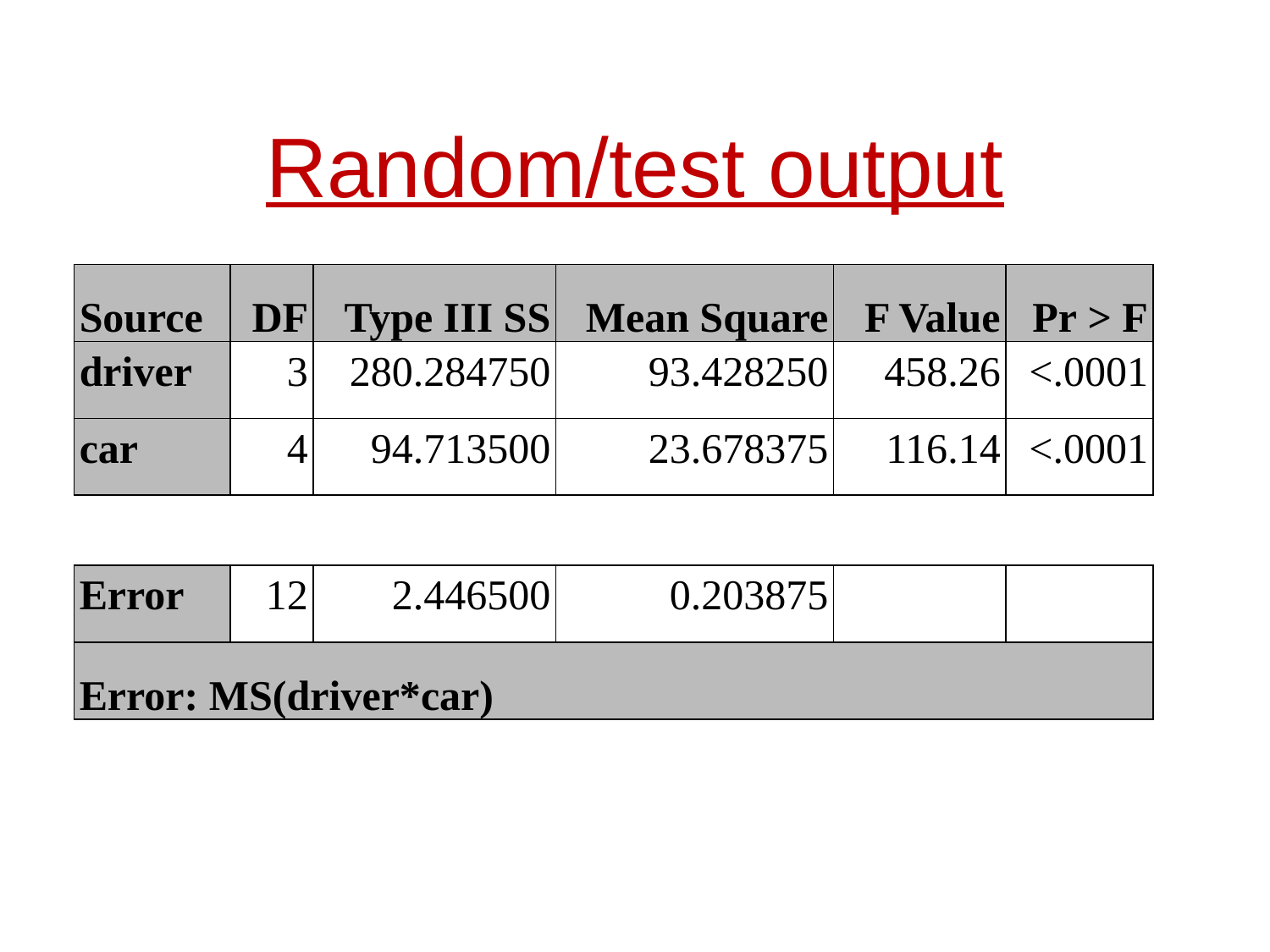

# Random/test output
| Source | DF | Type III SS | Mean Square | F Value | Pr > F |
| --- | --- | --- | --- | --- | --- |
| driver | 3 | 280.284750 | 93.428250 | 458.26 | <.0001 |
| car | 4 | 94.713500 | 23.678375 | 116.14 | <.0001 |
|  |  |  |  |  |  |
| Error | 12 | 2.446500 | 0.203875 |  |  |
| Error: MS(driver\*car) |  |  |  |  |  |